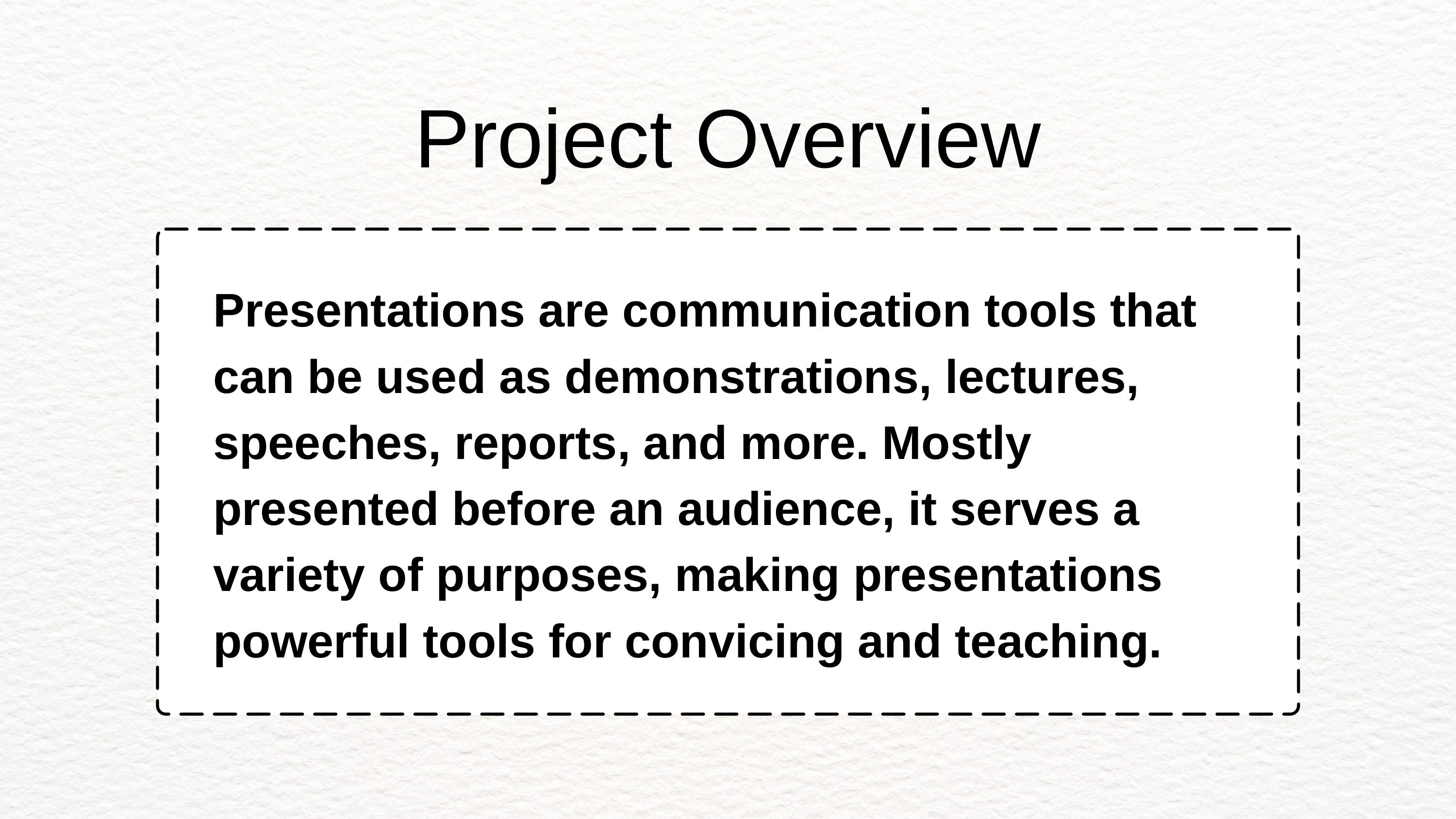

Project Overview

Presentations are communication tools that can be used as demonstrations, lectures, speeches, reports, and more. Mostly presented before an audience, it serves a variety of purposes, making presentations powerful tools for convicing and teaching.